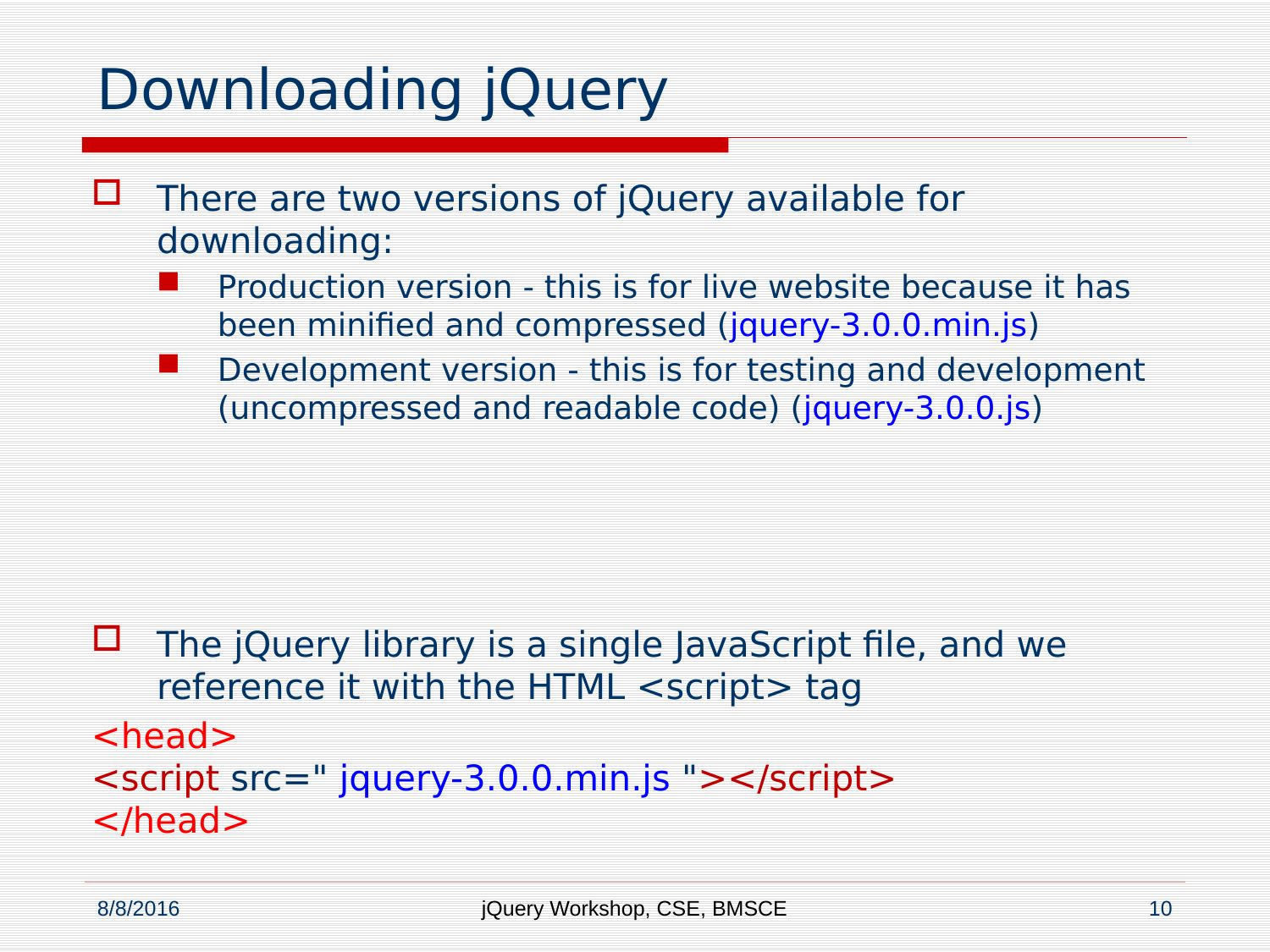

# Downloading jQuery
There are two versions of jQuery available for downloading:
Production version - this is for live website because it has been minified and compressed (jquery-3.0.0.min.js)
Development version - this is for testing and development (uncompressed and readable code) (jquery-3.0.0.js)

The jQuery library is a single JavaScript file, and we reference it with the HTML <script> tag
<head>
<script src=" jquery-3.0.0.min.js "></script>
</head>
jQuery Workshop, CSE, BMSCE
10
8/8/2016